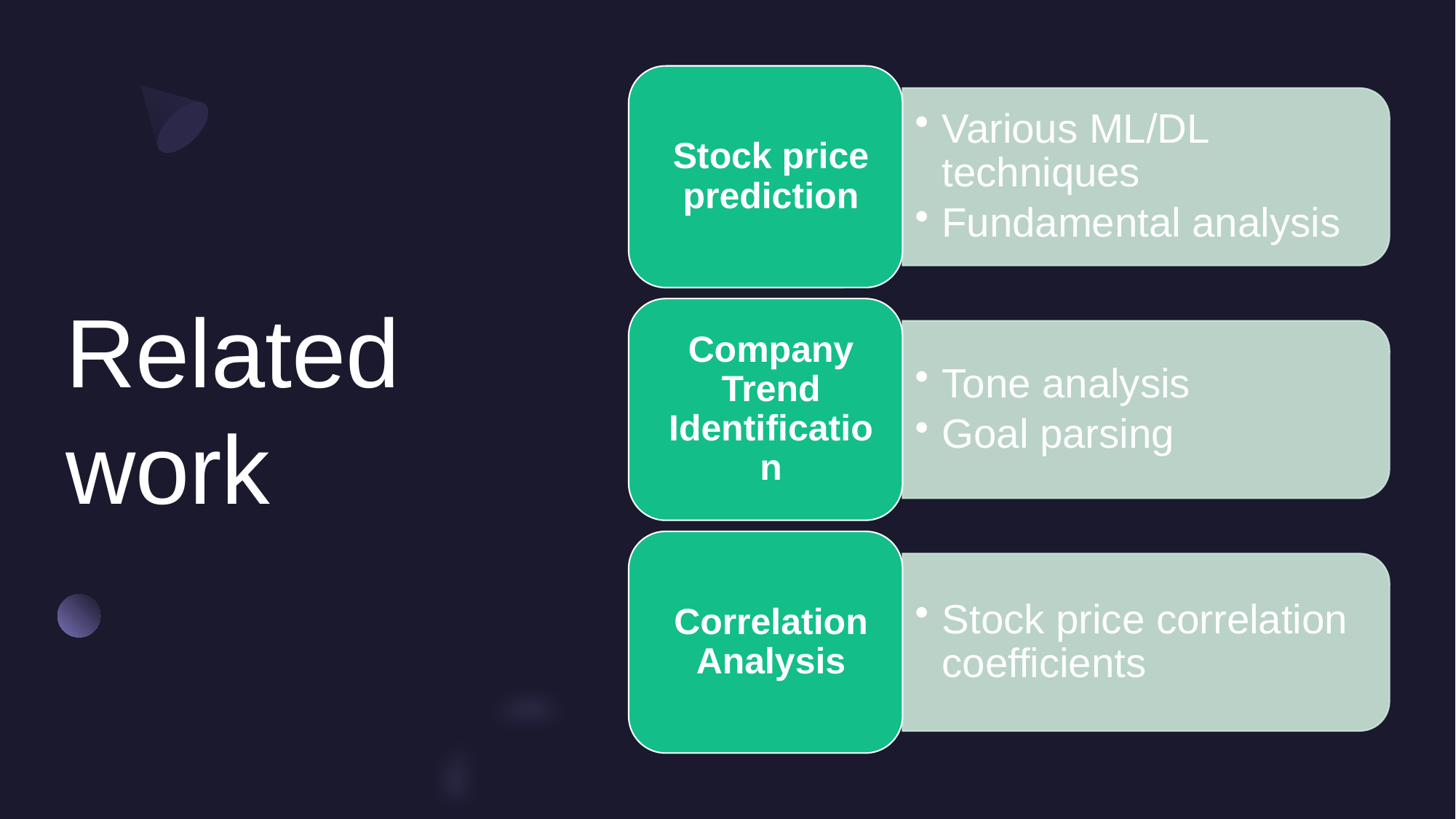

Various ML/DL techniques
Fundamental analysis
Stock price prediction
Tone analysis
Goal parsing
Company Trend Identification
Stock price correlation coefficients
Correlation Analysis

# Related work